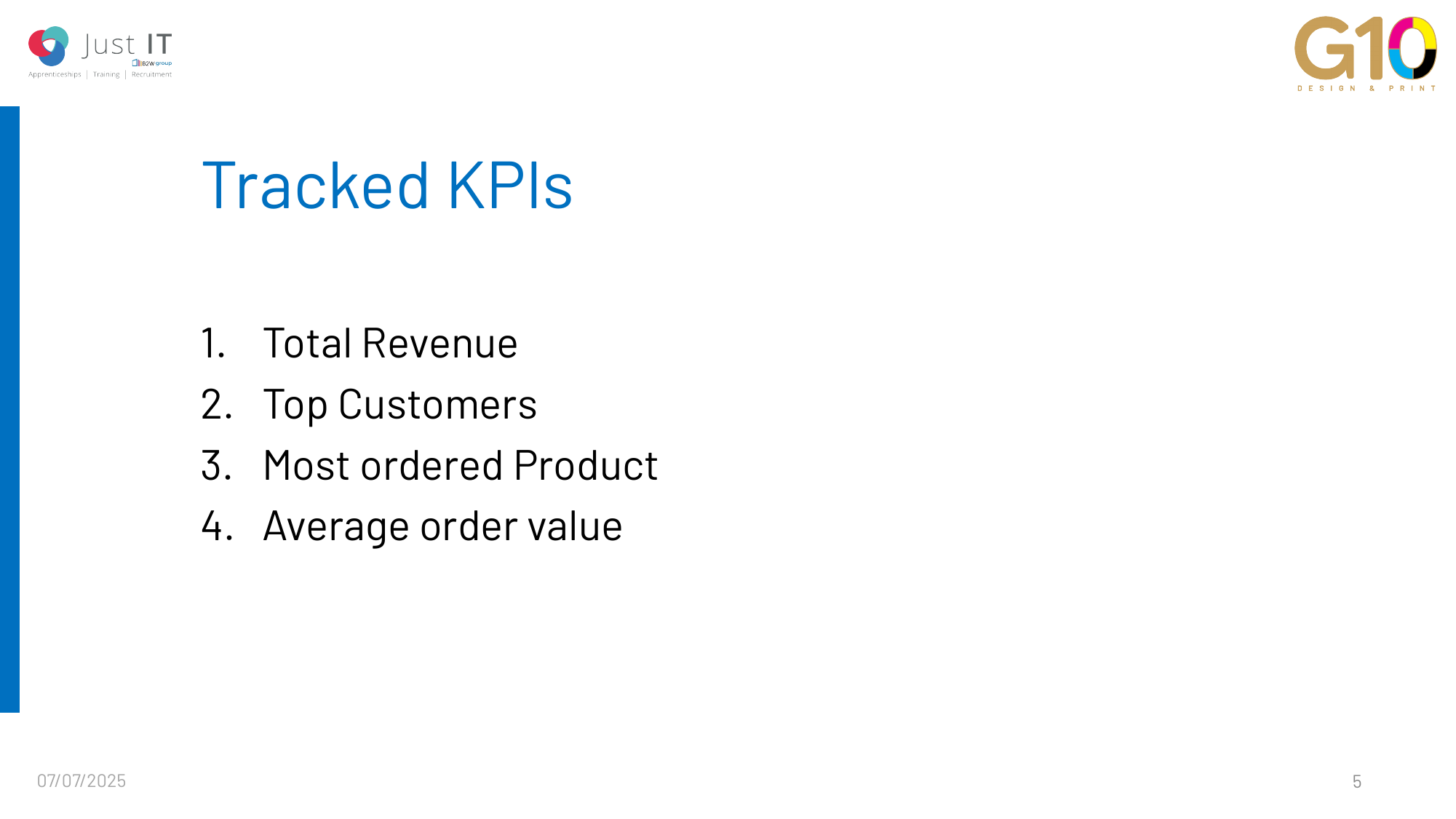

# Tracked KPIs
Total Revenue
Top Customers
Most ordered Product
Average order value
07/07/2025
5